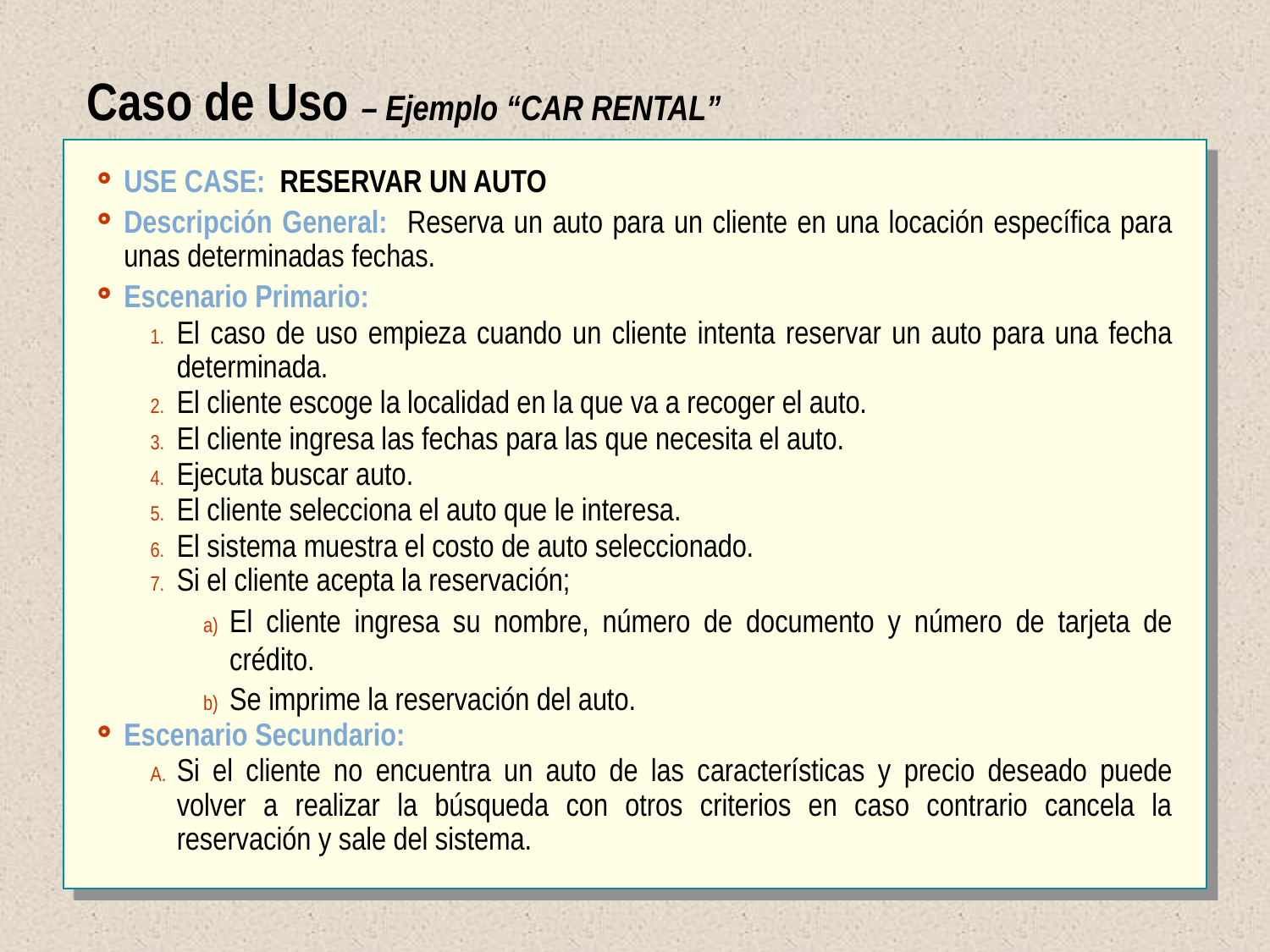

Caso de Uso – Ejemplo “CAR RENTAL”
USE CASE:  RESERVAR UN AUTO
Descripción General:  Reserva un auto para un cliente en una locación específica para unas determinadas fechas.
Escenario Primario:
El caso de uso empieza cuando un cliente intenta reservar un auto para una fecha determinada.
El cliente escoge la localidad en la que va a recoger el auto.
El cliente ingresa las fechas para las que necesita el auto.
Ejecuta buscar auto.
El cliente selecciona el auto que le interesa.
El sistema muestra el costo de auto seleccionado.
Si el cliente acepta la reservación;
El cliente ingresa su nombre, número de documento y número de tarjeta de crédito.
Se imprime la reservación del auto.
Escenario Secundario:
Si el cliente no encuentra un auto de las características y precio deseado puede volver a realizar la búsqueda con otros criterios en caso contrario cancela la reservación y sale del sistema.